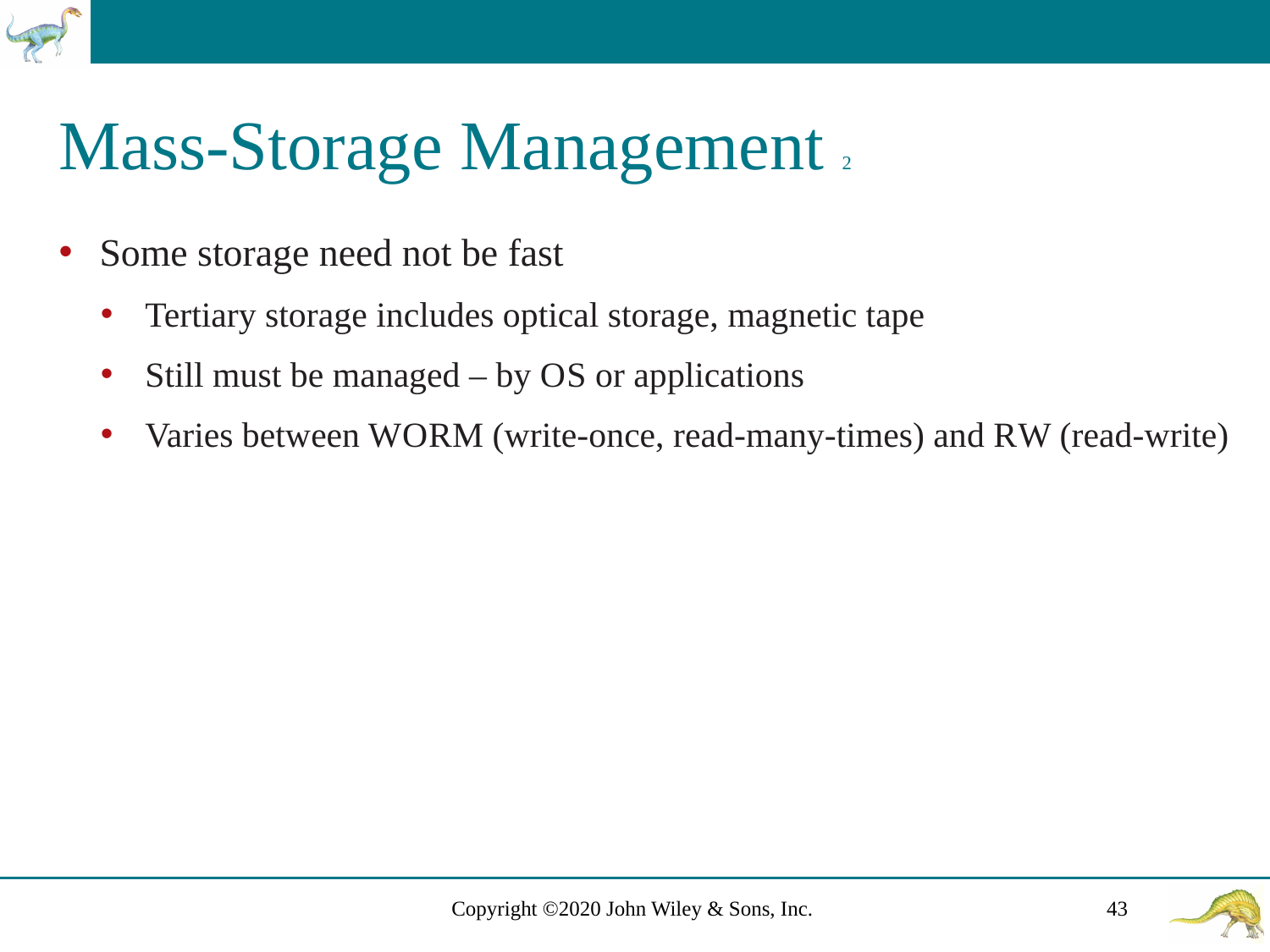

# Mass-Storage Management 2
Some storage need not be fast
Tertiary storage includes optical storage, magnetic tape
Still must be managed – by O S or applications
Varies between W O R M (write-once, read-many-times) and R W (read-write)
Copyright ©2020 John Wiley & Sons, Inc.
43